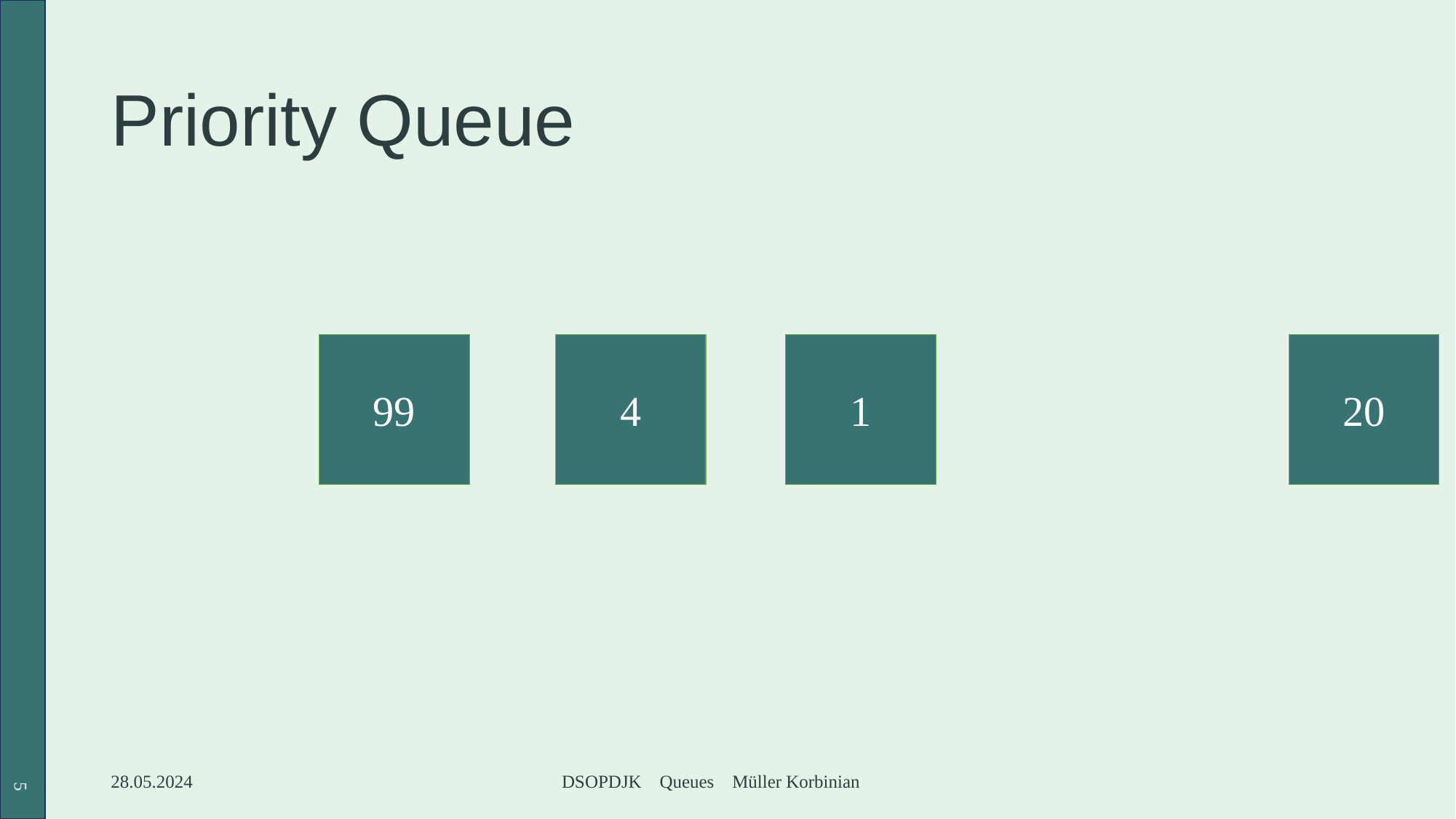

# Priority Queue
99
4
1
20
5
28.05.2024
DSOPDJK    Queues    Müller Korbinian